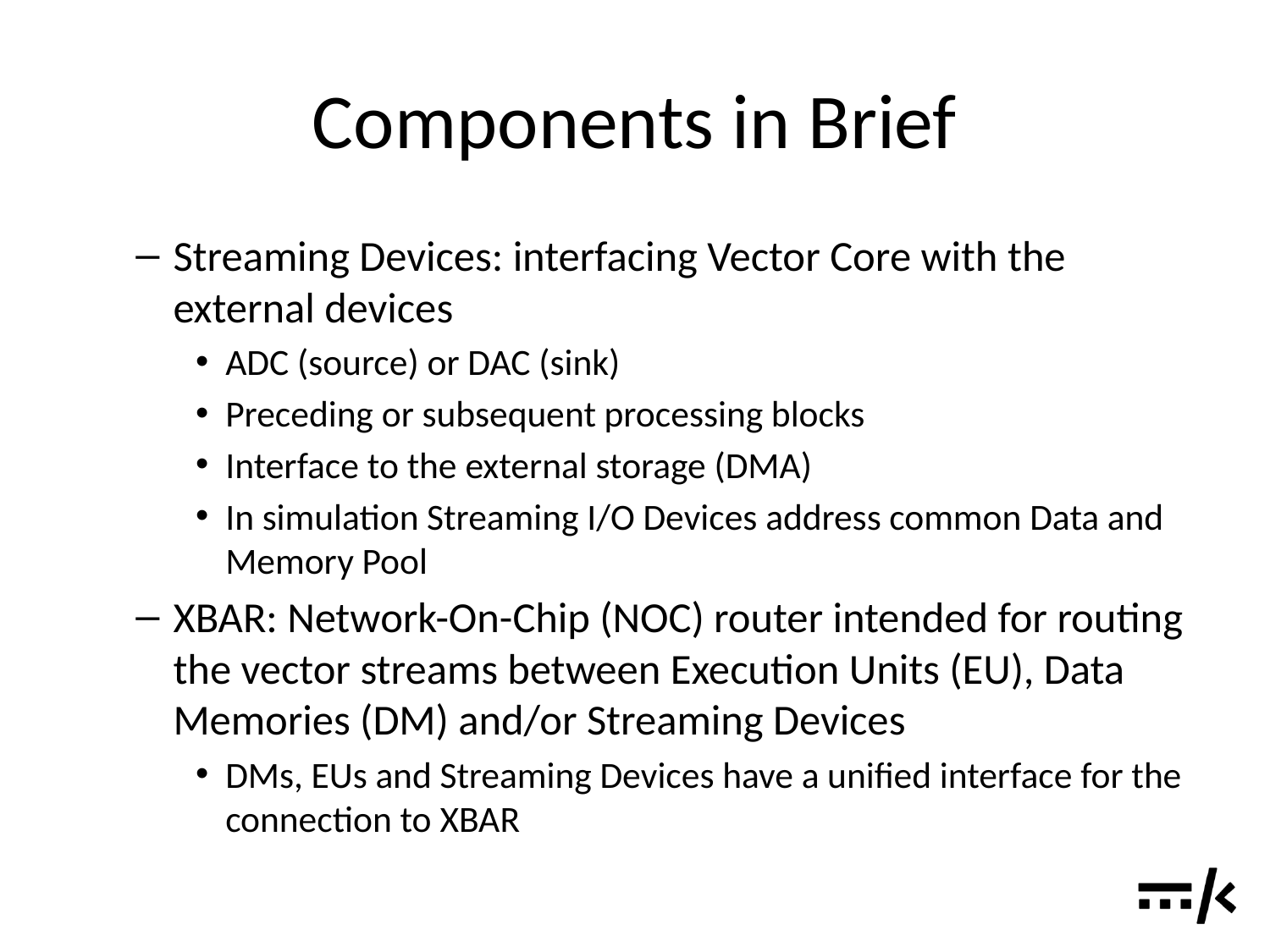

# Components in Brief
Streaming Devices: interfacing Vector Core with the external devices
ADC (source) or DAC (sink)
Preceding or subsequent processing blocks
Interface to the external storage (DMA)
In simulation Streaming I/O Devices address common Data and Memory Pool
XBAR: Network-On-Chip (NOC) router intended for routing the vector streams between Execution Units (EU), Data Memories (DM) and/or Streaming Devices
DMs, EUs and Streaming Devices have a unified interface for the connection to XBAR